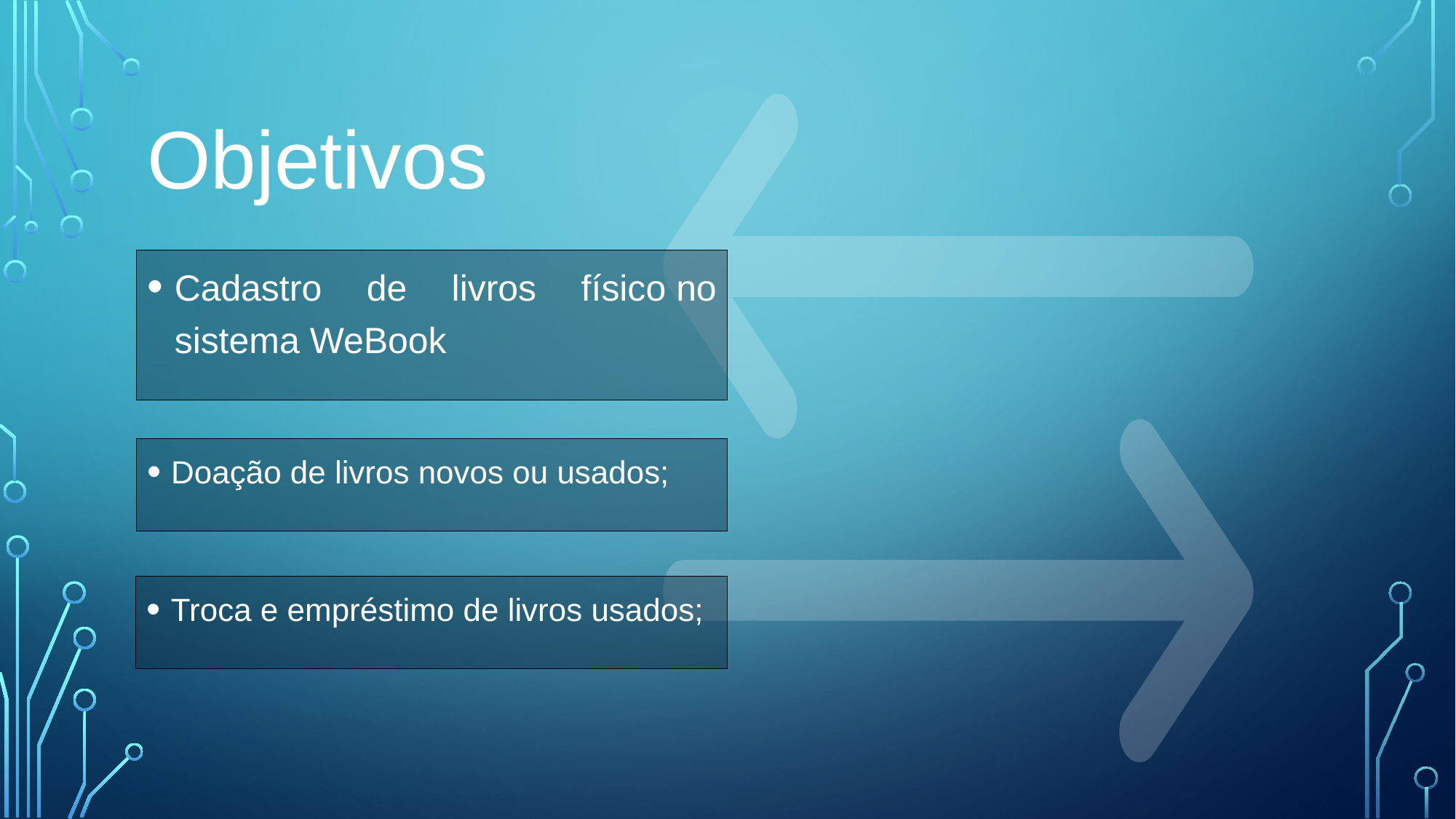

# Objetivos
Cadastro de livros físico no sistema WeBook
Doação de livros novos ou usados;
Troca e empréstimo de livros usados;